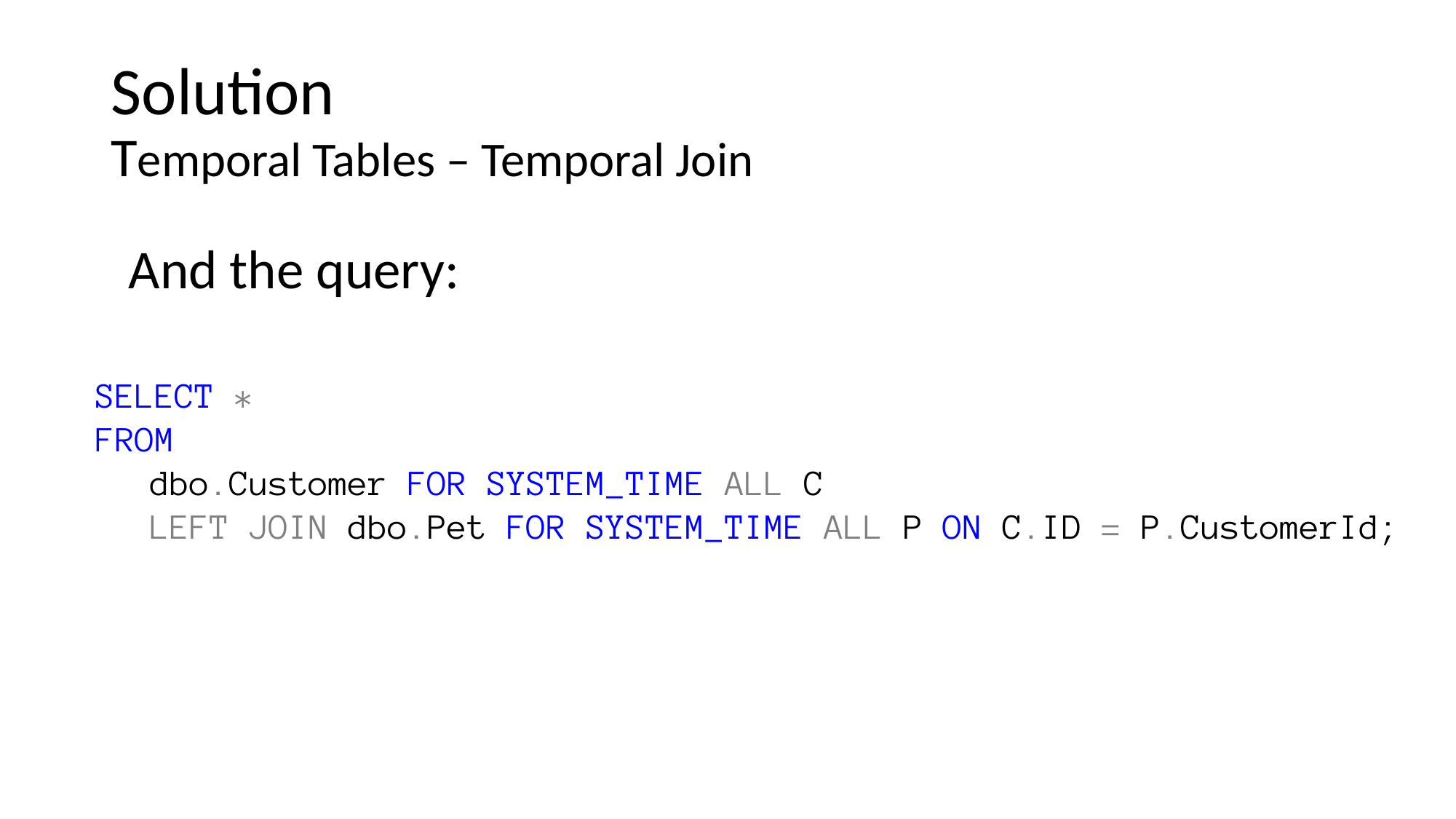

# Solution Temporal Tables – Temporal Join
And the query:
SELECT *
FROM
dbo.Customer FOR SYSTEM_TIME ALL C
LEFT JOIN dbo.Pet FOR SYSTEM_TIME ALL P ON C.ID = P.CustomerId;